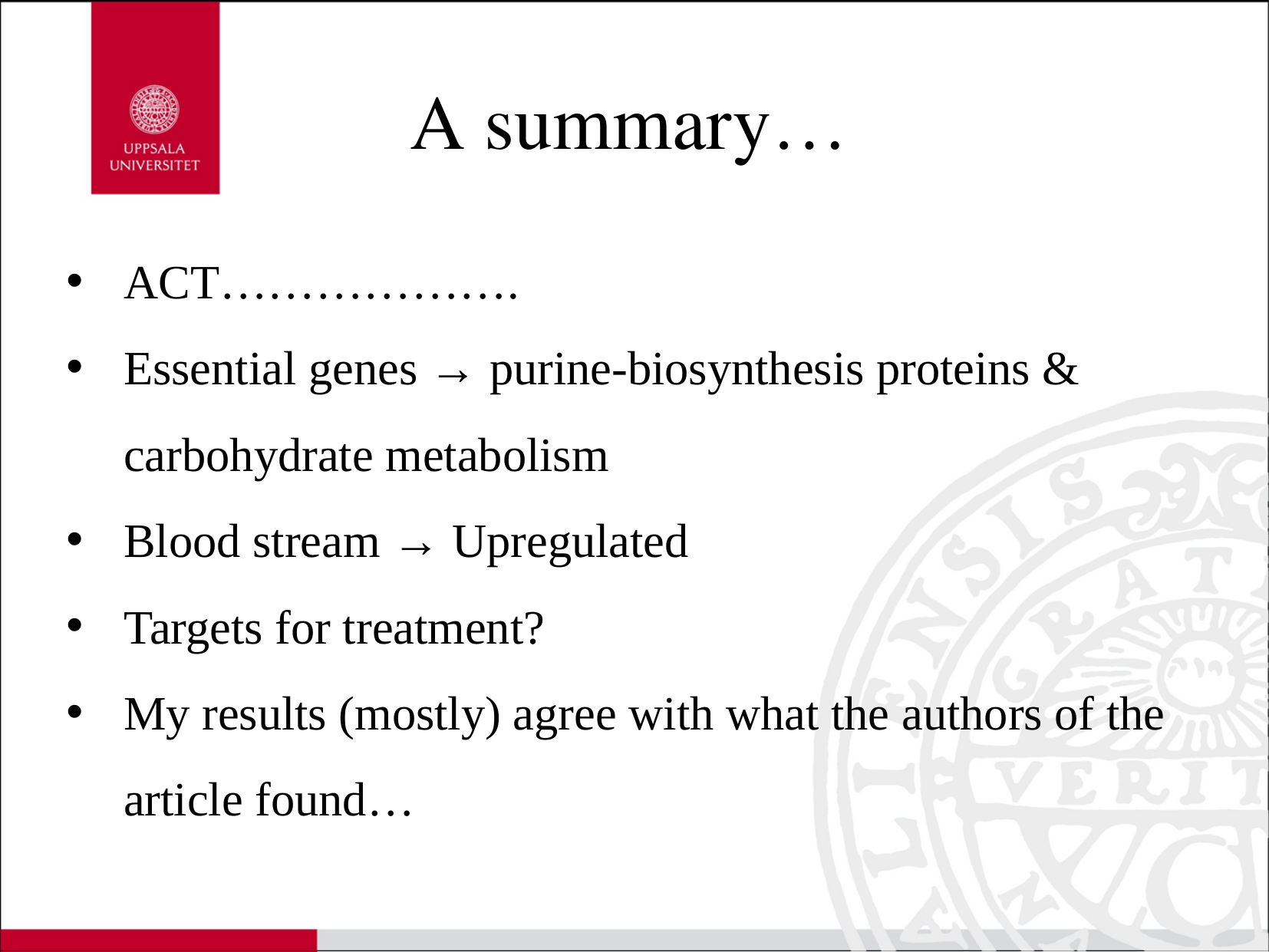

A summary…
ACT……………….
Essential genes → purine-biosynthesis proteins & carbohydrate metabolism
Blood stream → Upregulated
Targets for treatment?
My results (mostly) agree with what the authors of the article found…